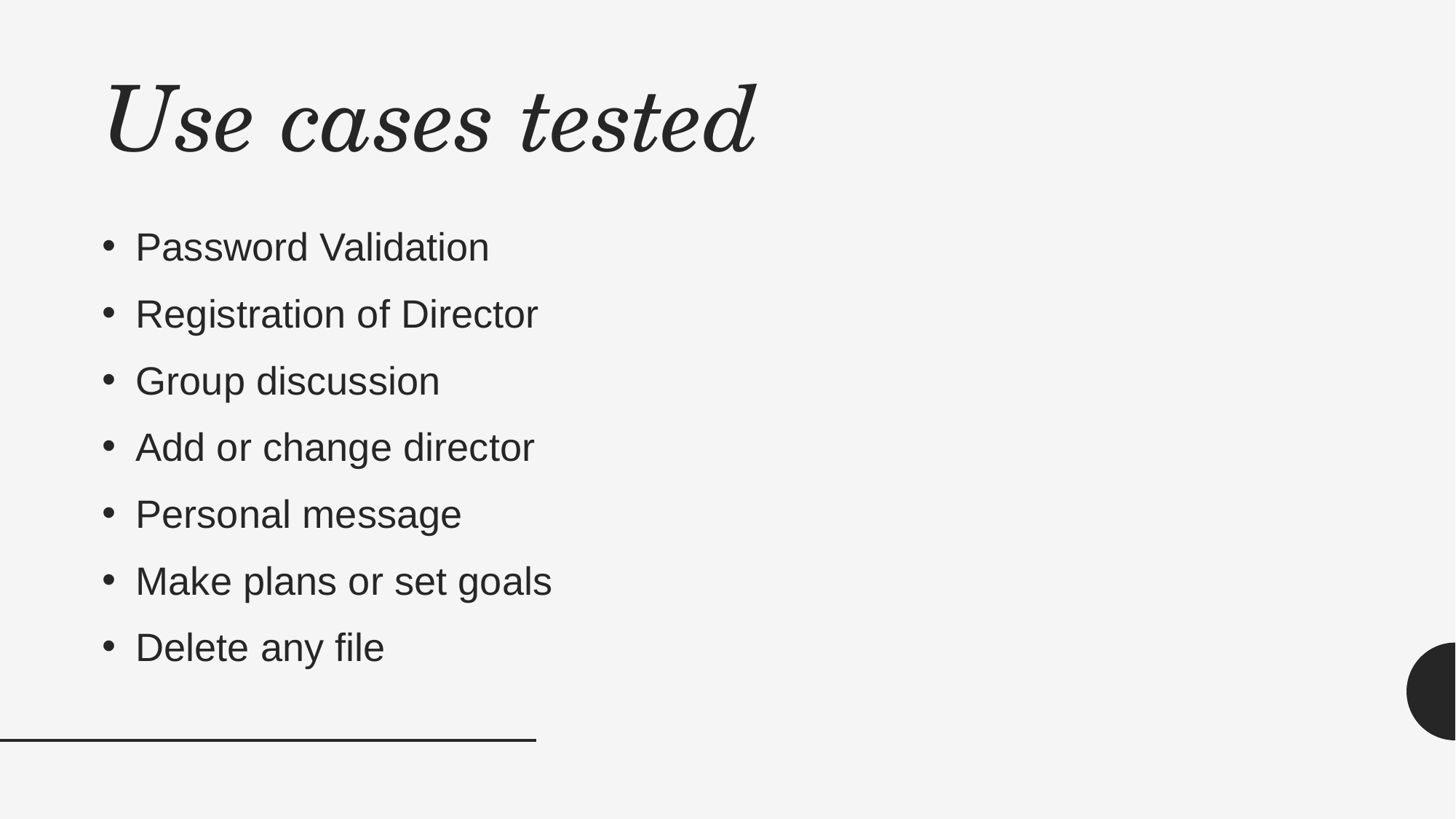

# Use cases tested
Password Validation
Registration of Director
Group discussion
Add or change director
Personal message
Make plans or set goals
Delete any file